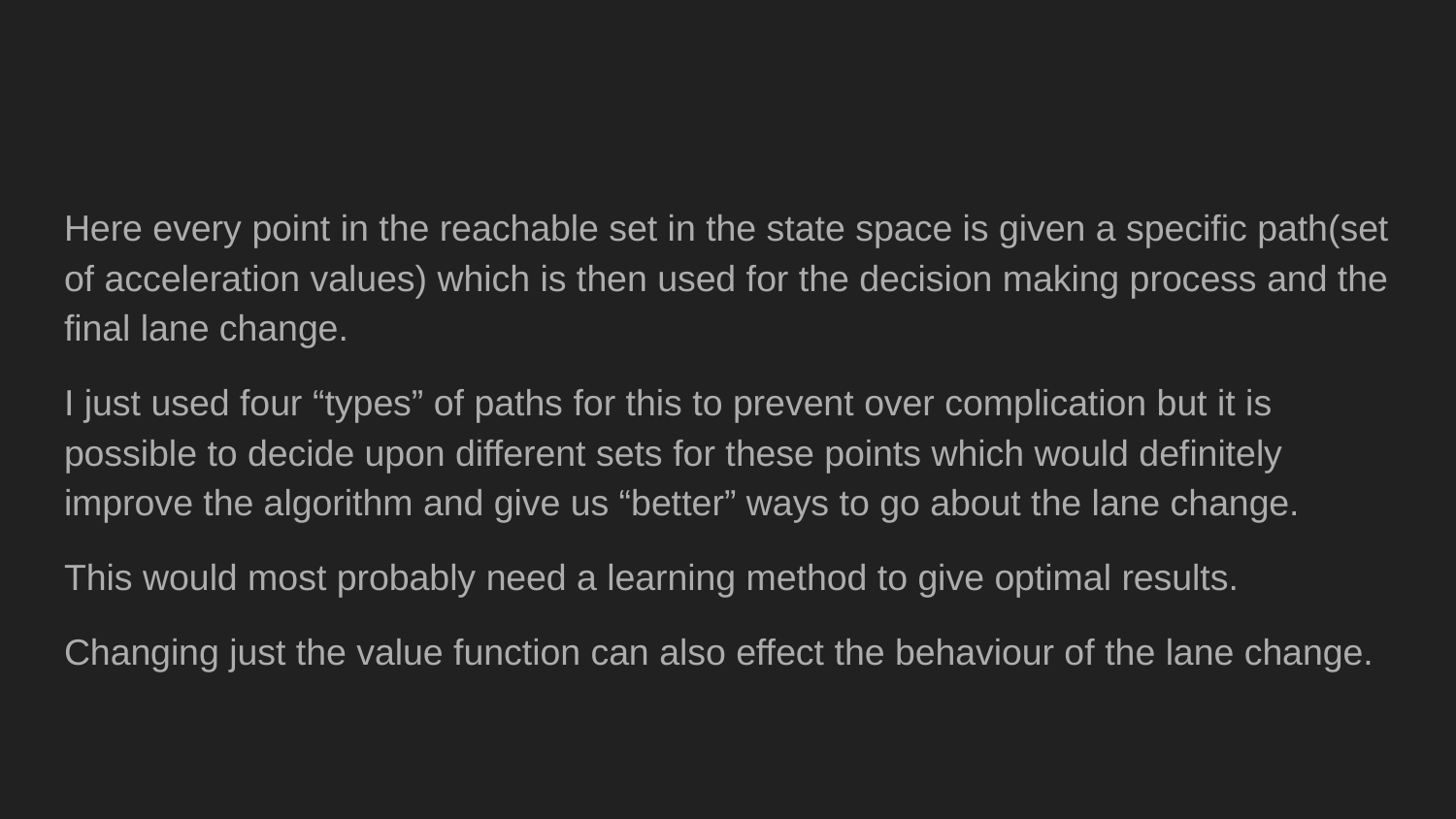

#
Here every point in the reachable set in the state space is given a specific path(set of acceleration values) which is then used for the decision making process and the final lane change.
I just used four “types” of paths for this to prevent over complication but it is possible to decide upon different sets for these points which would definitely improve the algorithm and give us “better” ways to go about the lane change.
This would most probably need a learning method to give optimal results.
Changing just the value function can also effect the behaviour of the lane change.